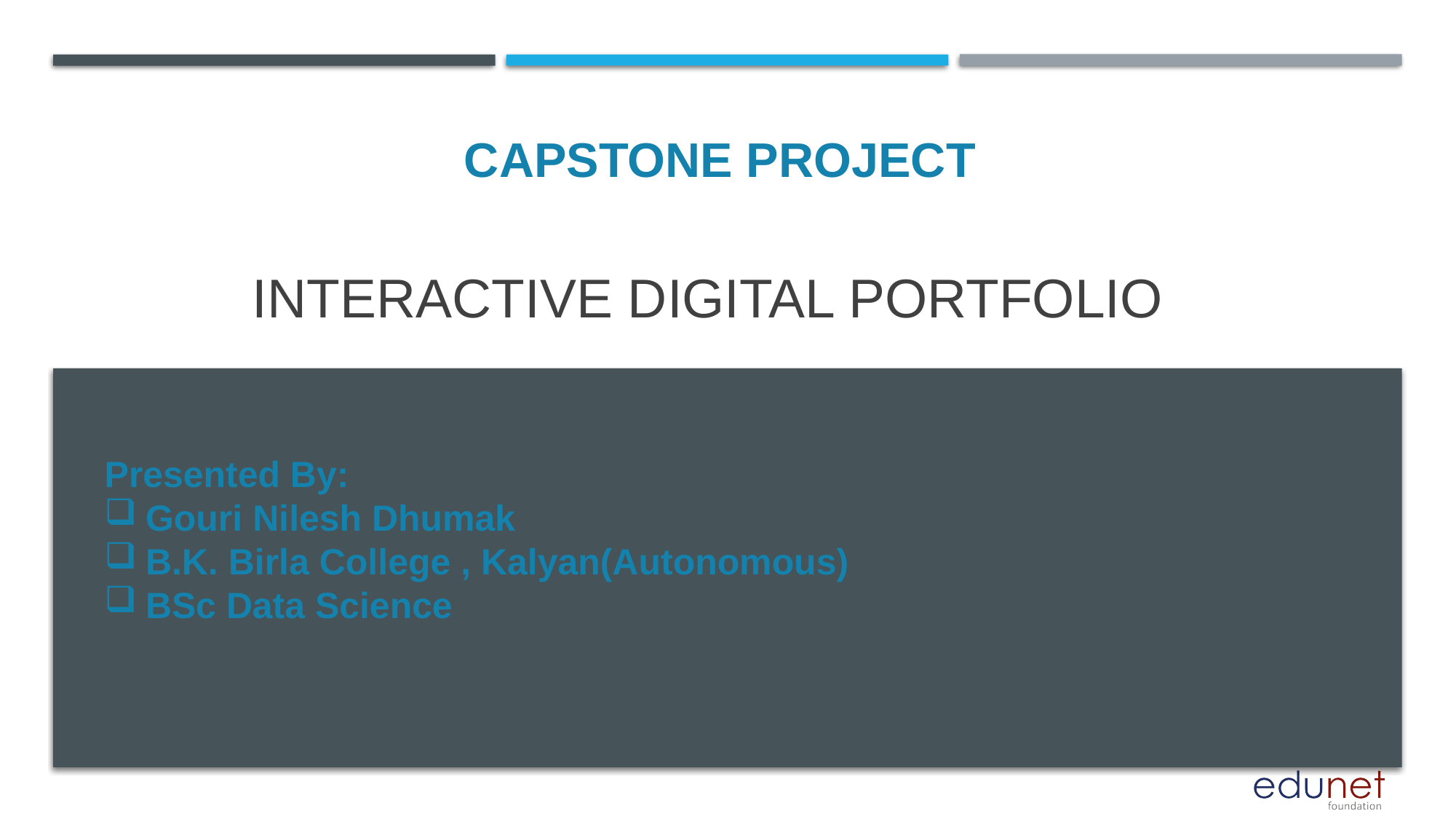

CAPSTONE PROJECT
# Interactive Digital Portfolio
Presented By:
Gouri Nilesh Dhumak
B.K. Birla College , Kalyan(Autonomous)
BSc Data Science